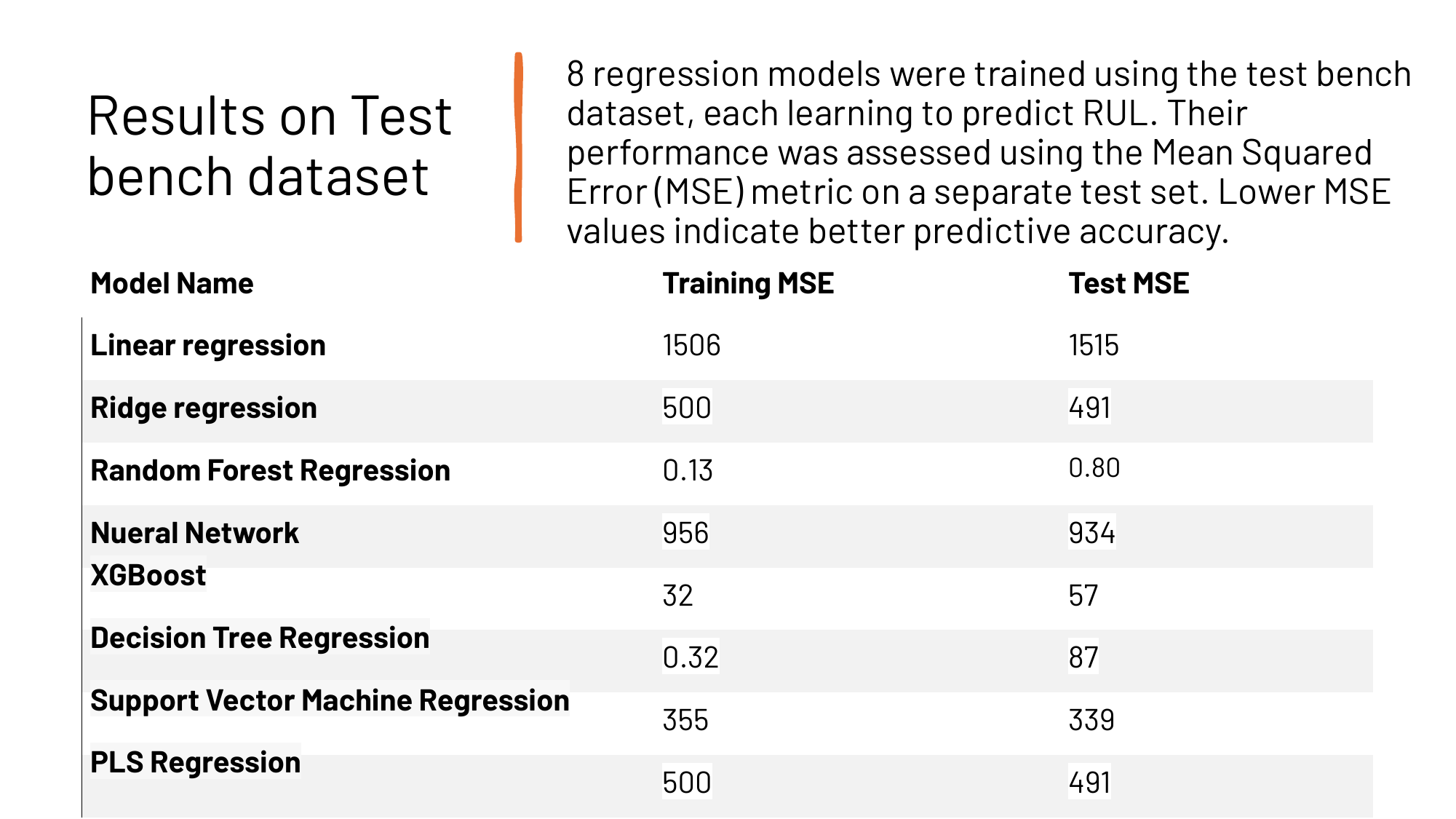

# Results on Test bench dataset
8 regression models were trained using the test bench dataset, each learning to predict RUL. Their performance was assessed using the Mean Squared Error (MSE) metric on a separate test set. Lower MSE values indicate better predictive accuracy.

| Model Name | Training MSE | Test MSE |
| --- | --- | --- |
| Linear regression | 1506 | 1515 |
| Ridge regression | 500 | 491 |
| Random Forest Regression | 0.13 | 0.80 |
| Nueral Network | 956 | 934 |
| XGBoost | 32 | 57 |
| Decision Tree Regression | 0.32 | 87 |
| Support Vector Machine Regression | 355 | 339 |
| PLS Regression | 500 | 491 |
8